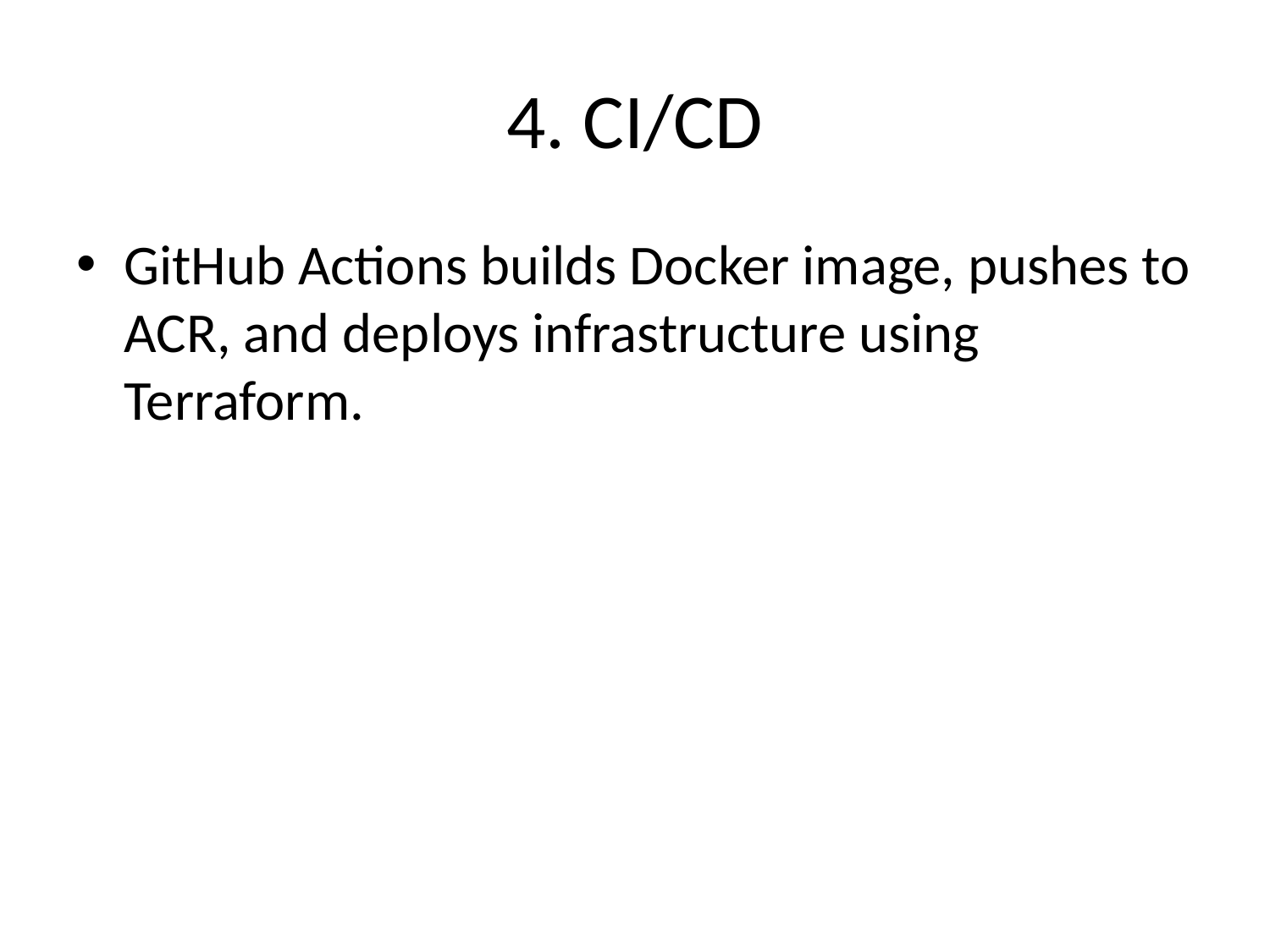

# 4. CI/CD
GitHub Actions builds Docker image, pushes to ACR, and deploys infrastructure using Terraform.